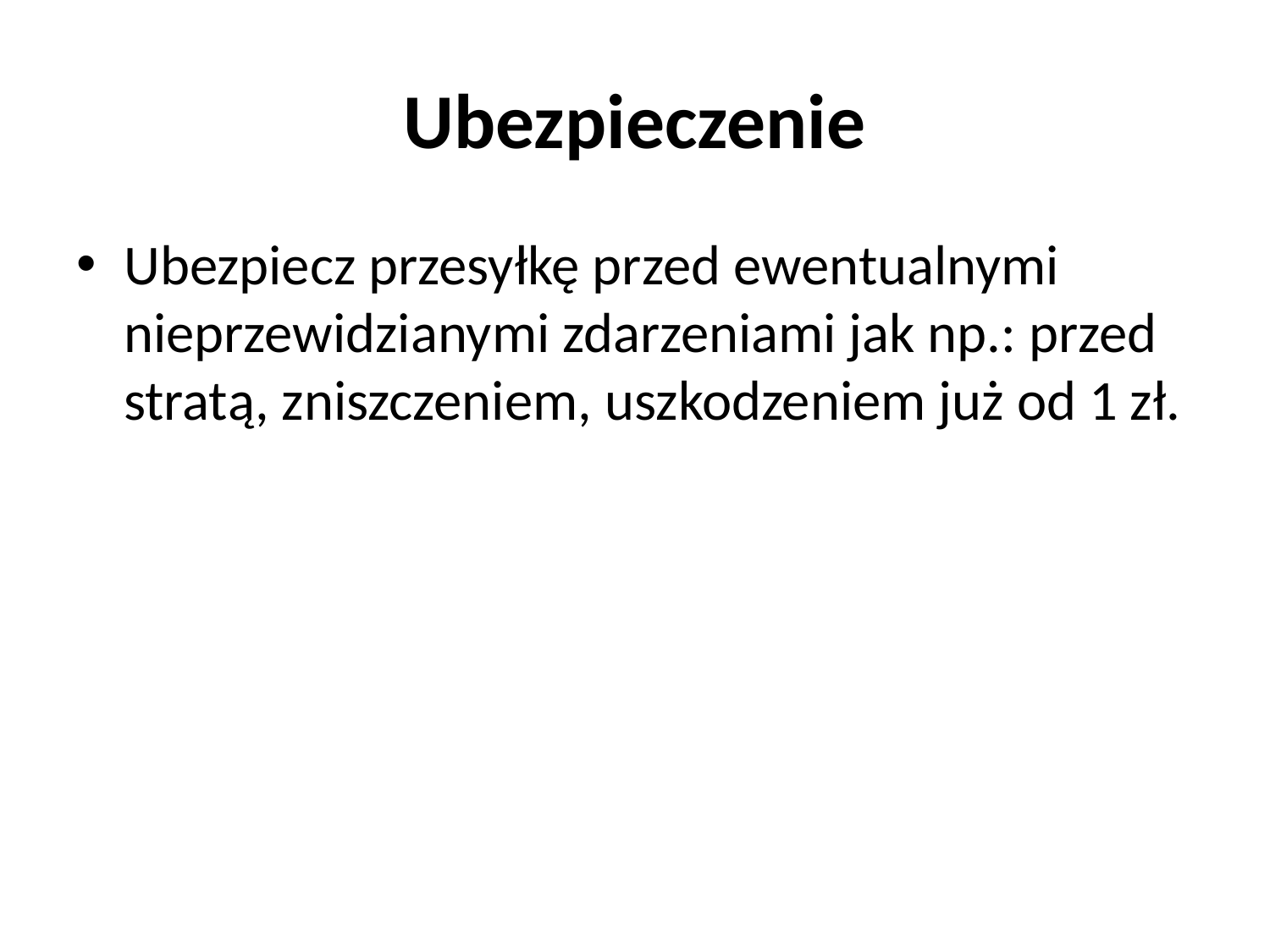

# Ubezpieczenie
Ubezpiecz przesyłkę przed ewentualnymi nieprzewidzianymi zdarzeniami jak np.: przed stratą, zniszczeniem, uszkodzeniem już od 1 zł.